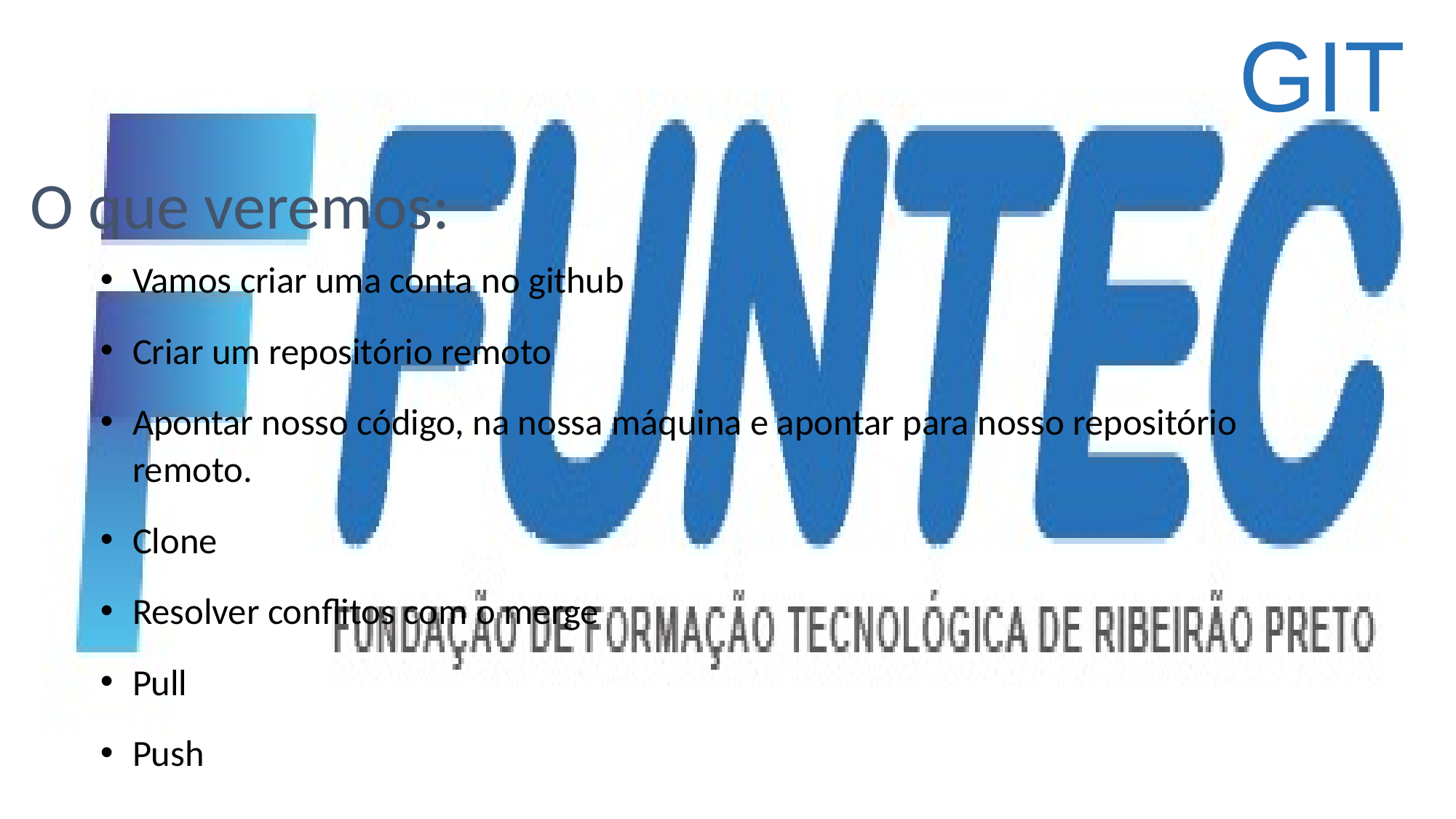

GIT
# O que veremos:
Vamos criar uma conta no github
Criar um repositório remoto
Apontar nosso código, na nossa máquina e apontar para nosso repositório remoto.
Clone
Resolver conflitos com o merge
Pull
Push